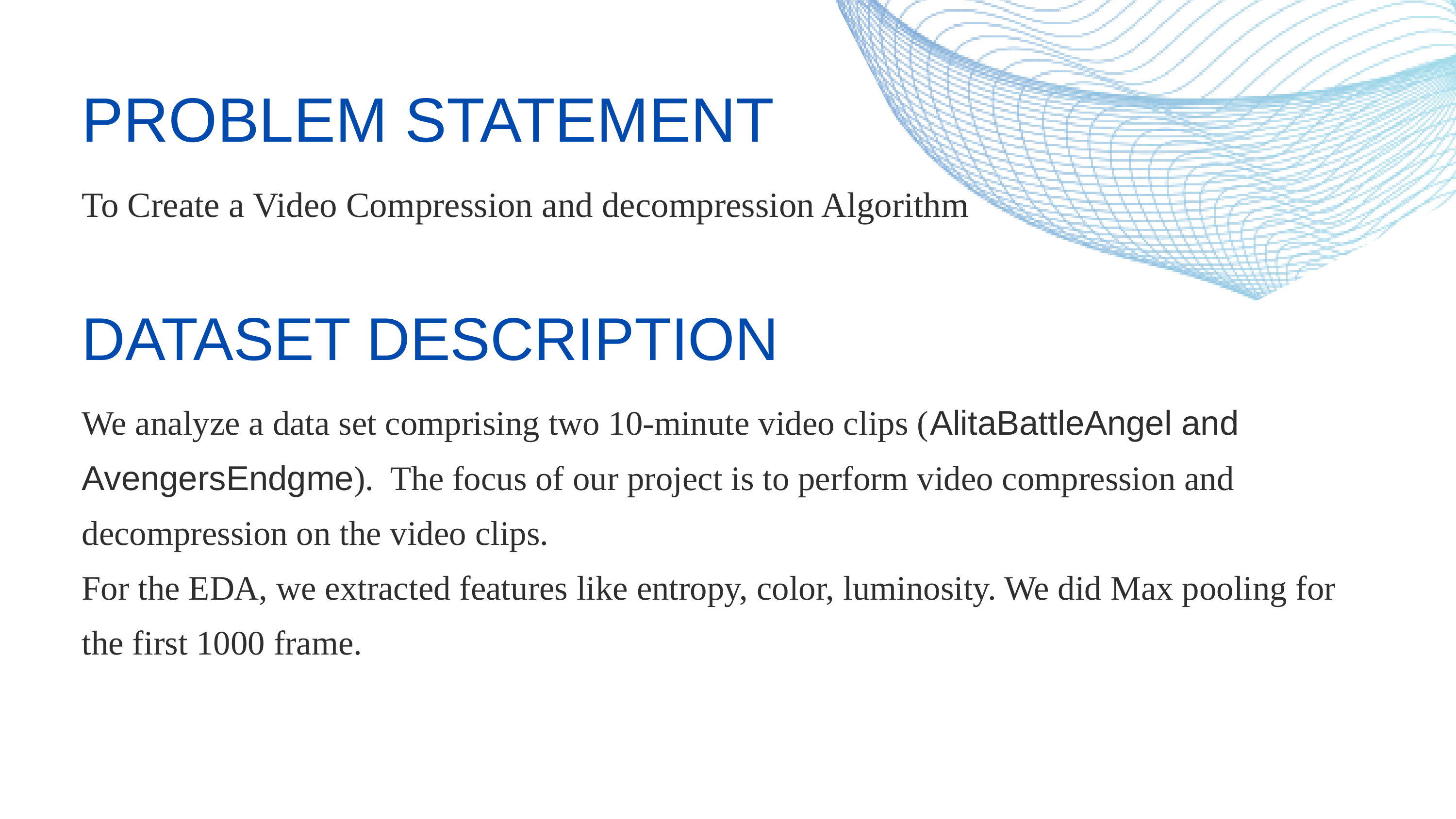

PROBLEM STATEMENT
To Create a Video Compression and decompression Algorithm
DATASET DESCRIPTION
We analyze a data set comprising two 10-minute video clips (AlitaBattleAngel and AvengersEndgme).  The focus of our project is to perform video compression and decompression on the video clips.
For the EDA, we extracted features like entropy, color, luminosity. We did Max pooling for the first 1000 frame.